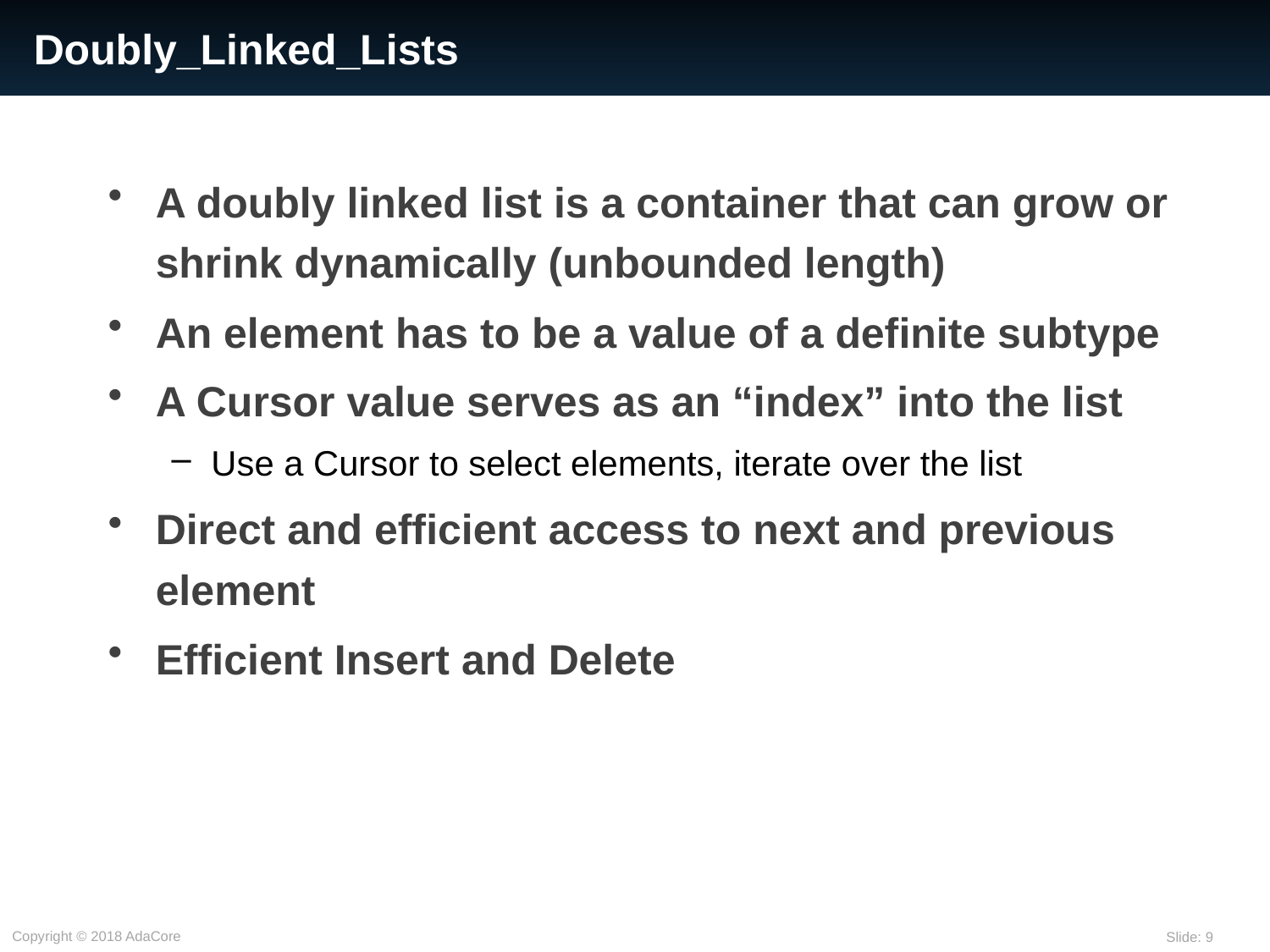

# Doubly_Linked_Lists
A doubly linked list is a container that can grow or shrink dynamically (unbounded length)
An element has to be a value of a definite subtype
A Cursor value serves as an “index” into the list
Use a Cursor to select elements, iterate over the list
Direct and efficient access to next and previous element
Efficient Insert and Delete